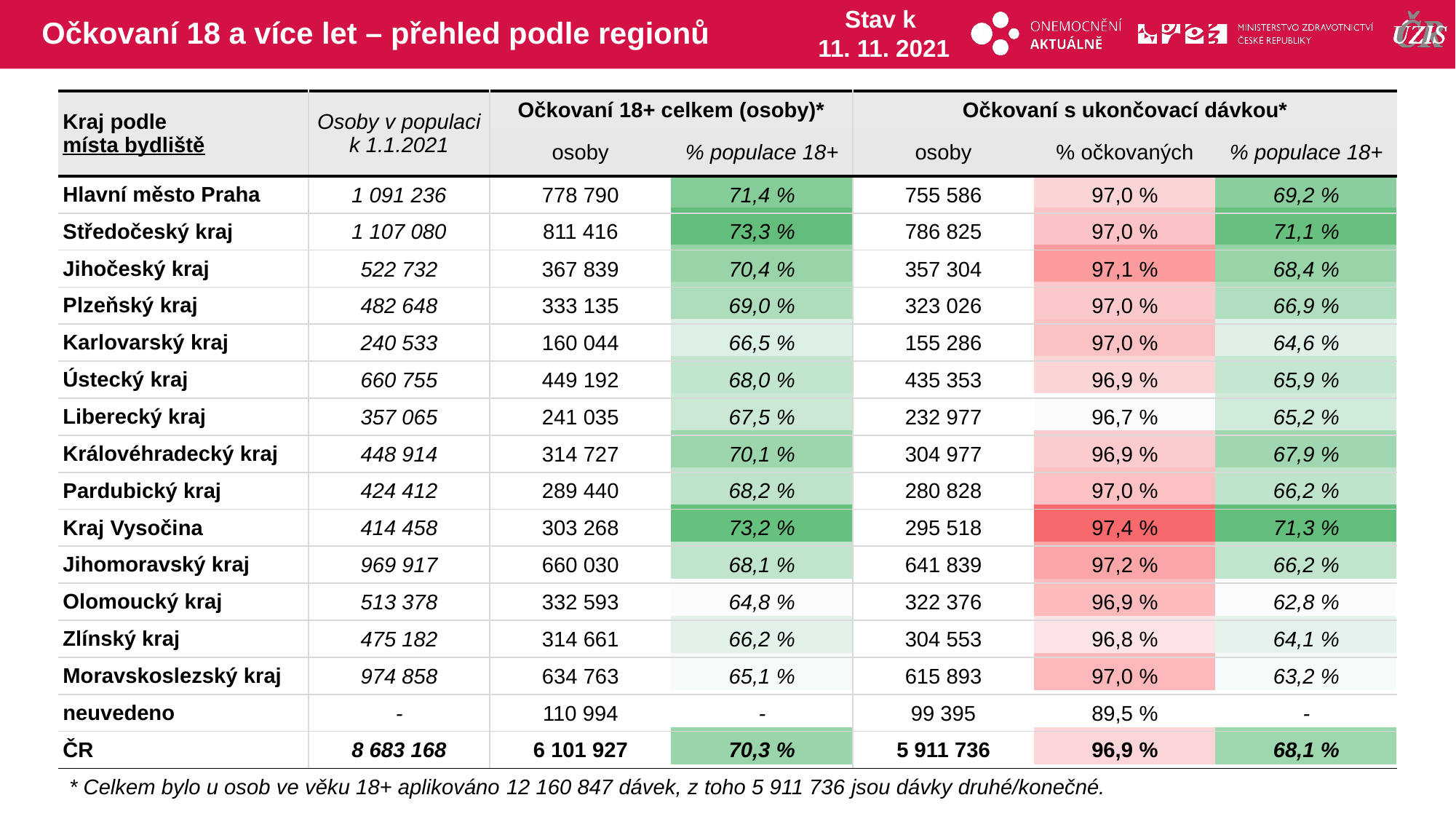

# Očkovaní 18 a více let – přehled podle regionů
Stav k
11. 11. 2021
| Kraj podle místa bydliště | Osoby v populaci k 1.1.2021 | Očkovaní 18+ celkem (osoby)\* |  | Očkovaní s ukončovací dávkou\* |  |  |
| --- | --- | --- | --- | --- | --- | --- |
|  |  | osoby | % populace 18+ | osoby | % očkovaných | % populace 18+ |
| Hlavní město Praha | 1 091 236 | 778 790 | 71,4 % | 755 586 | 97,0 % | 69,2 % |
| Středočeský kraj | 1 107 080 | 811 416 | 73,3 % | 786 825 | 97,0 % | 71,1 % |
| Jihočeský kraj | 522 732 | 367 839 | 70,4 % | 357 304 | 97,1 % | 68,4 % |
| Plzeňský kraj | 482 648 | 333 135 | 69,0 % | 323 026 | 97,0 % | 66,9 % |
| Karlovarský kraj | 240 533 | 160 044 | 66,5 % | 155 286 | 97,0 % | 64,6 % |
| Ústecký kraj | 660 755 | 449 192 | 68,0 % | 435 353 | 96,9 % | 65,9 % |
| Liberecký kraj | 357 065 | 241 035 | 67,5 % | 232 977 | 96,7 % | 65,2 % |
| Královéhradecký kraj | 448 914 | 314 727 | 70,1 % | 304 977 | 96,9 % | 67,9 % |
| Pardubický kraj | 424 412 | 289 440 | 68,2 % | 280 828 | 97,0 % | 66,2 % |
| Kraj Vysočina | 414 458 | 303 268 | 73,2 % | 295 518 | 97,4 % | 71,3 % |
| Jihomoravský kraj | 969 917 | 660 030 | 68,1 % | 641 839 | 97,2 % | 66,2 % |
| Olomoucký kraj | 513 378 | 332 593 | 64,8 % | 322 376 | 96,9 % | 62,8 % |
| Zlínský kraj | 475 182 | 314 661 | 66,2 % | 304 553 | 96,8 % | 64,1 % |
| Moravskoslezský kraj | 974 858 | 634 763 | 65,1 % | 615 893 | 97,0 % | 63,2 % |
| neuvedeno | - | 110 994 | - | 99 395 | 89,5 % | - |
| ČR | 8 683 168 | 6 101 927 | 70,3 % | 5 911 736 | 96,9 % | 68,1 % |
|  |  |  |  |  |  |
| --- | --- | --- | --- | --- | --- |
|  |  |  |  |  |  |
|  |  |  |  |  |  |
|  |  |  |  |  |  |
|  |  |  |  |  |  |
|  |  |  |  |  |  |
|  |  |  |  |  |  |
|  |  |  |  |  |  |
|  |  |  |  |  |  |
|  |  |  |  |  |  |
|  |  |  |  |  |  |
|  |  |  |  |  |  |
|  |  |  |  |  |  |
|  |  |  |  |  |  |
|  |  |  |  |  |  |
|  |  |  |  |  |  |
* Celkem bylo u osob ve věku 18+ aplikováno 12 160 847 dávek, z toho 5 911 736 jsou dávky druhé/konečné.